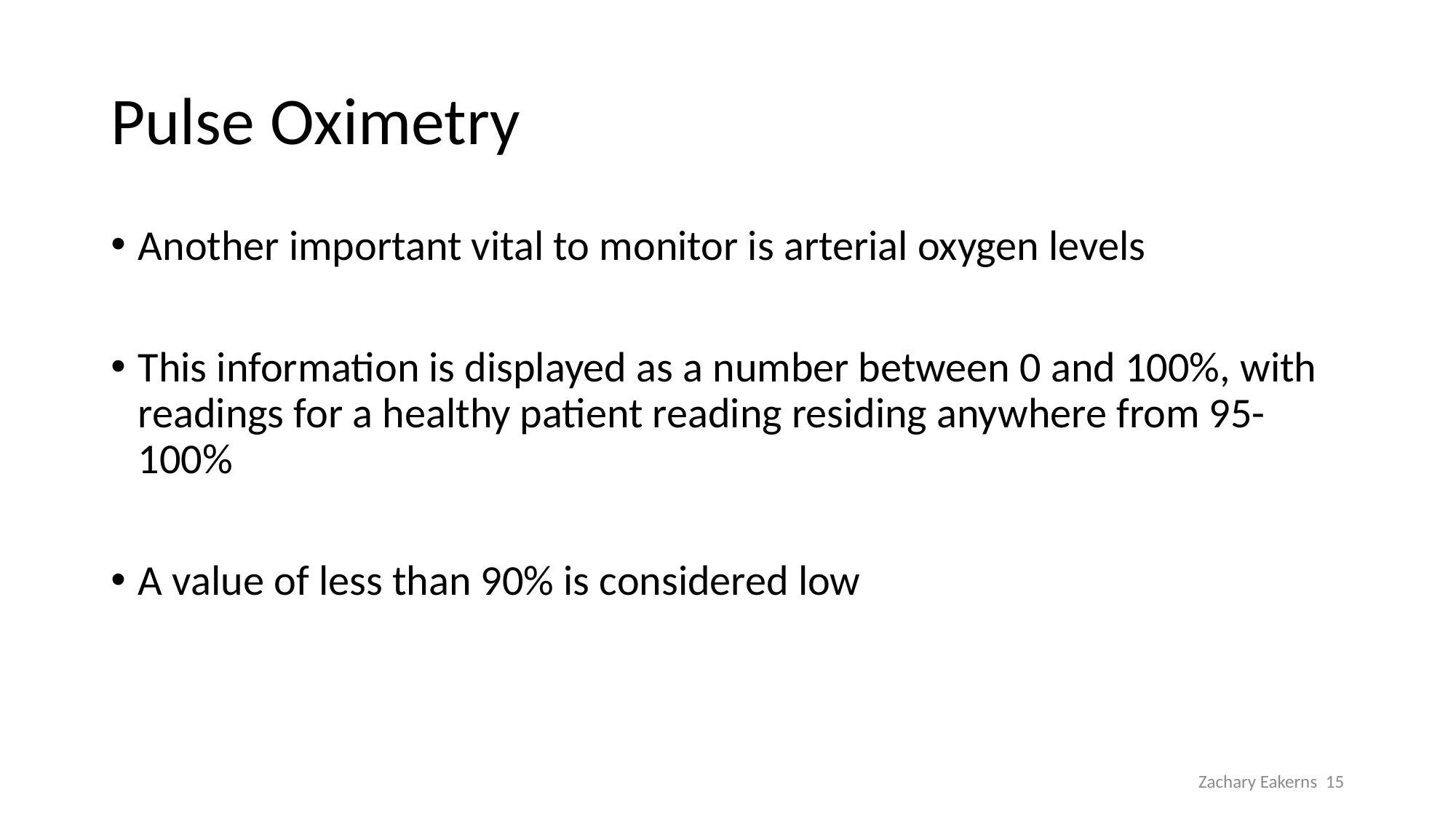

# Pulse Oximetry
Another important vital to monitor is arterial oxygen levels

This information is displayed as a number between 0 and 100%, with readings for a healthy patient reading residing anywhere from 95-100%

A value of less than 90% is considered low

Zachary Eakerns  15